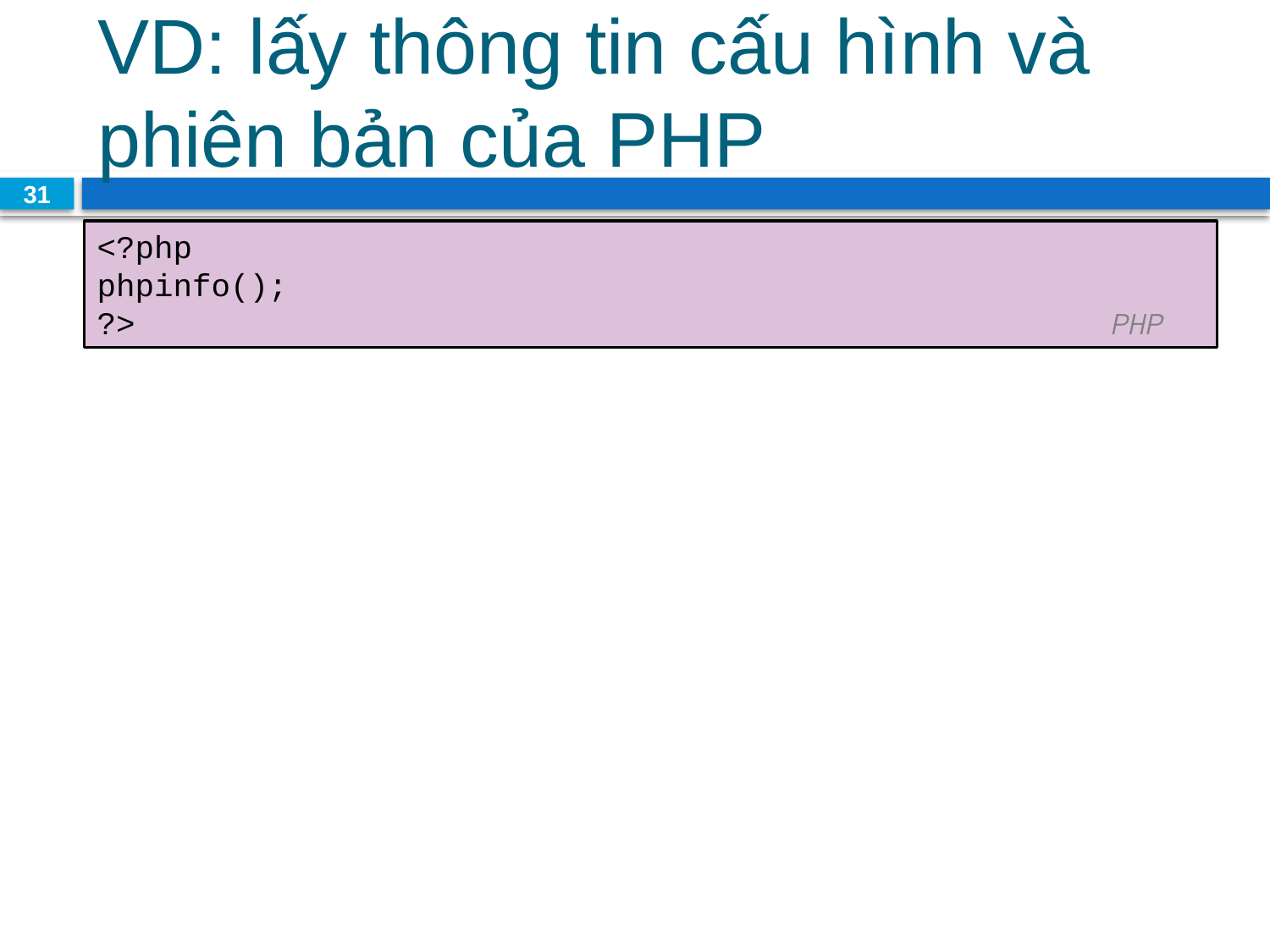

# VD: lấy thông tin cấu hình và phiên bản của PHP
31
<?php
phpinfo();
?>							    	PHP